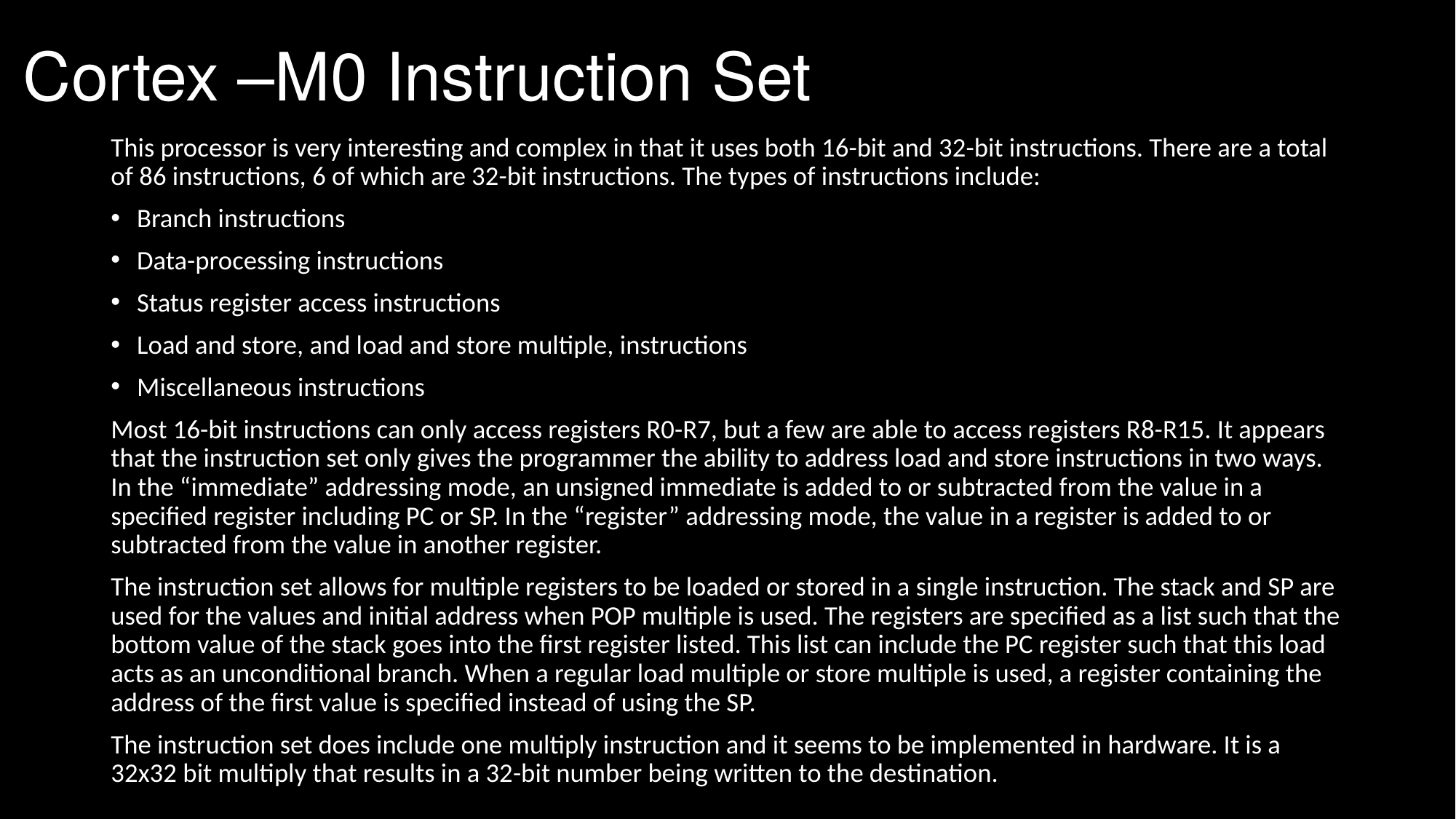

# Cortex –M0 Instruction Set
This processor is very interesting and complex in that it uses both 16-bit and 32-bit instructions. There are a total of 86 instructions, 6 of which are 32-bit instructions. The types of instructions include:
Branch instructions
Data-processing instructions
Status register access instructions
Load and store, and load and store multiple, instructions
Miscellaneous instructions
Most 16-bit instructions can only access registers R0-R7, but a few are able to access registers R8-R15. It appears that the instruction set only gives the programmer the ability to address load and store instructions in two ways. In the “immediate” addressing mode, an unsigned immediate is added to or subtracted from the value in a specified register including PC or SP. In the “register” addressing mode, the value in a register is added to or subtracted from the value in another register.
The instruction set allows for multiple registers to be loaded or stored in a single instruction. The stack and SP are used for the values and initial address when POP multiple is used. The registers are specified as a list such that the bottom value of the stack goes into the first register listed. This list can include the PC register such that this load acts as an unconditional branch. When a regular load multiple or store multiple is used, a register containing the address of the first value is specified instead of using the SP.
The instruction set does include one multiply instruction and it seems to be implemented in hardware. It is a 32x32 bit multiply that results in a 32-bit number being written to the destination.